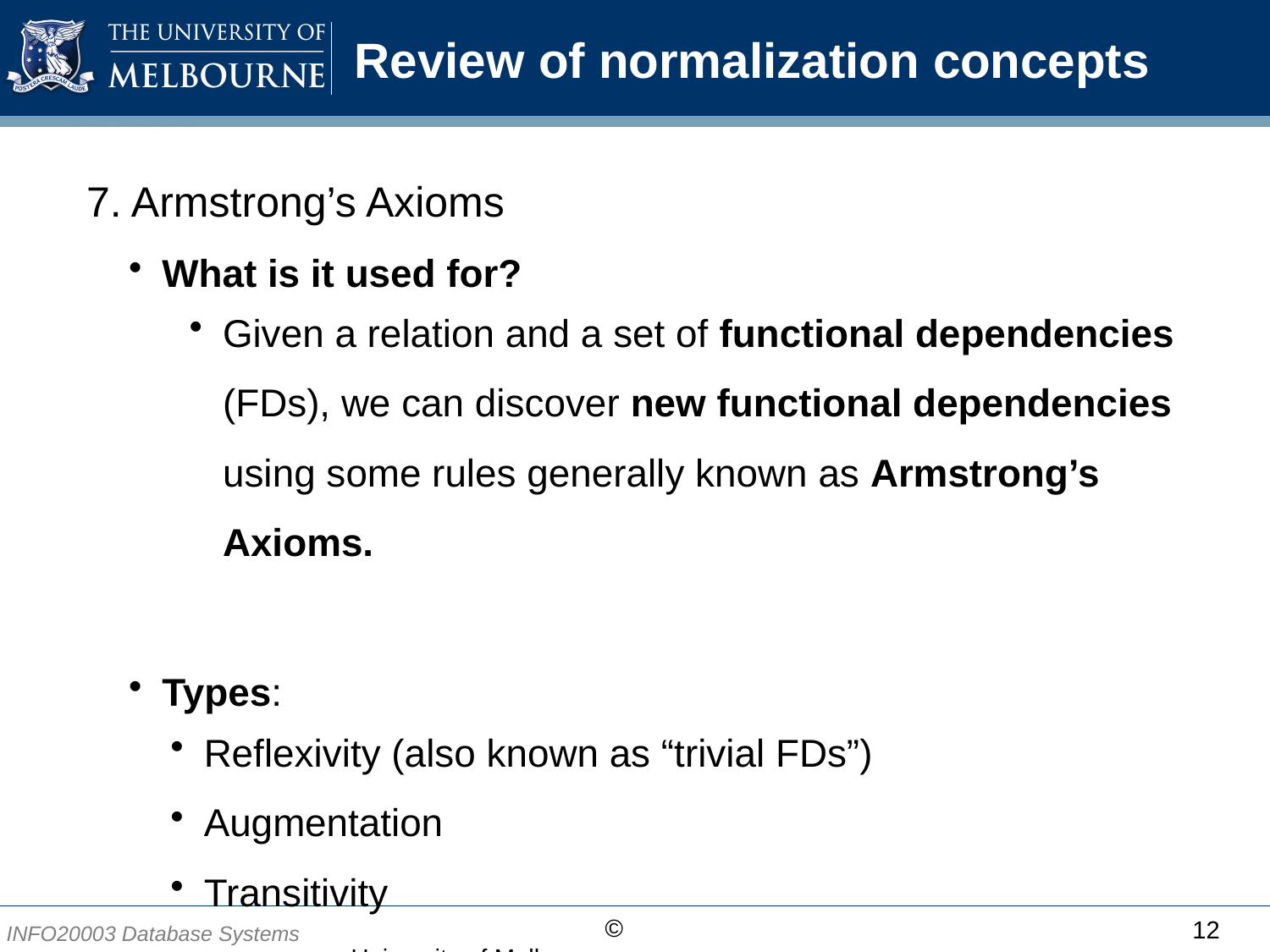

# Review of normalization concepts
7. Armstrong’s Axioms
What is it used for?

Types:
Given a relation and a set of functional dependencies (FDs), we can discover new functional dependencies using some rules generally known as Armstrong’s Axioms.
Reflexivity (also known as “trivial FDs”)
Augmentation
Transitivity
12